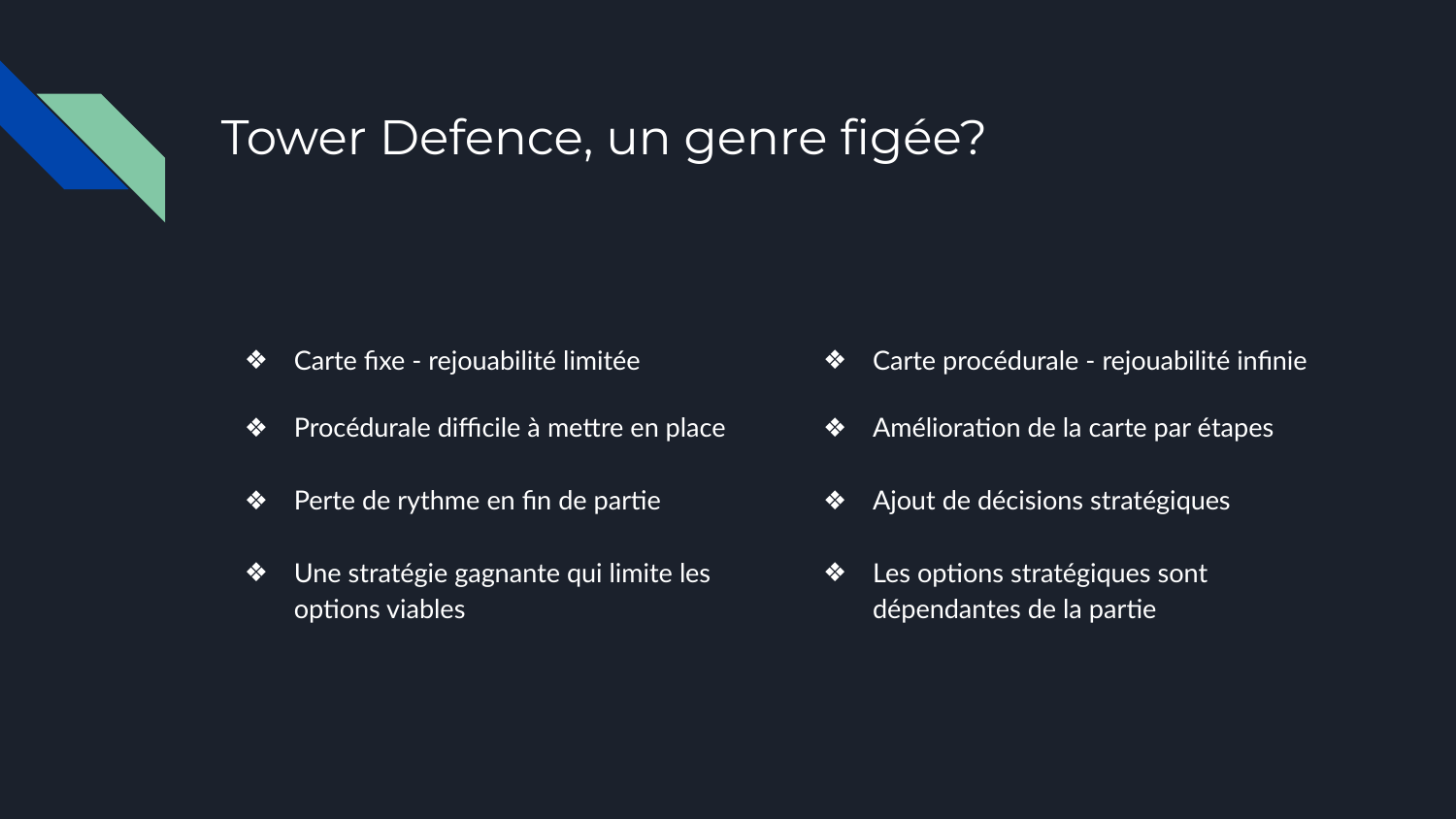

# Tower Defence, un genre figée?
Carte fixe - rejouabilité limitée
Procédurale difficile à mettre en place
Perte de rythme en fin de partie
Une stratégie gagnante qui limite les options viables
Carte procédurale - rejouabilité infinie
Amélioration de la carte par étapes
Ajout de décisions stratégiques
Les options stratégiques sont dépendantes de la partie